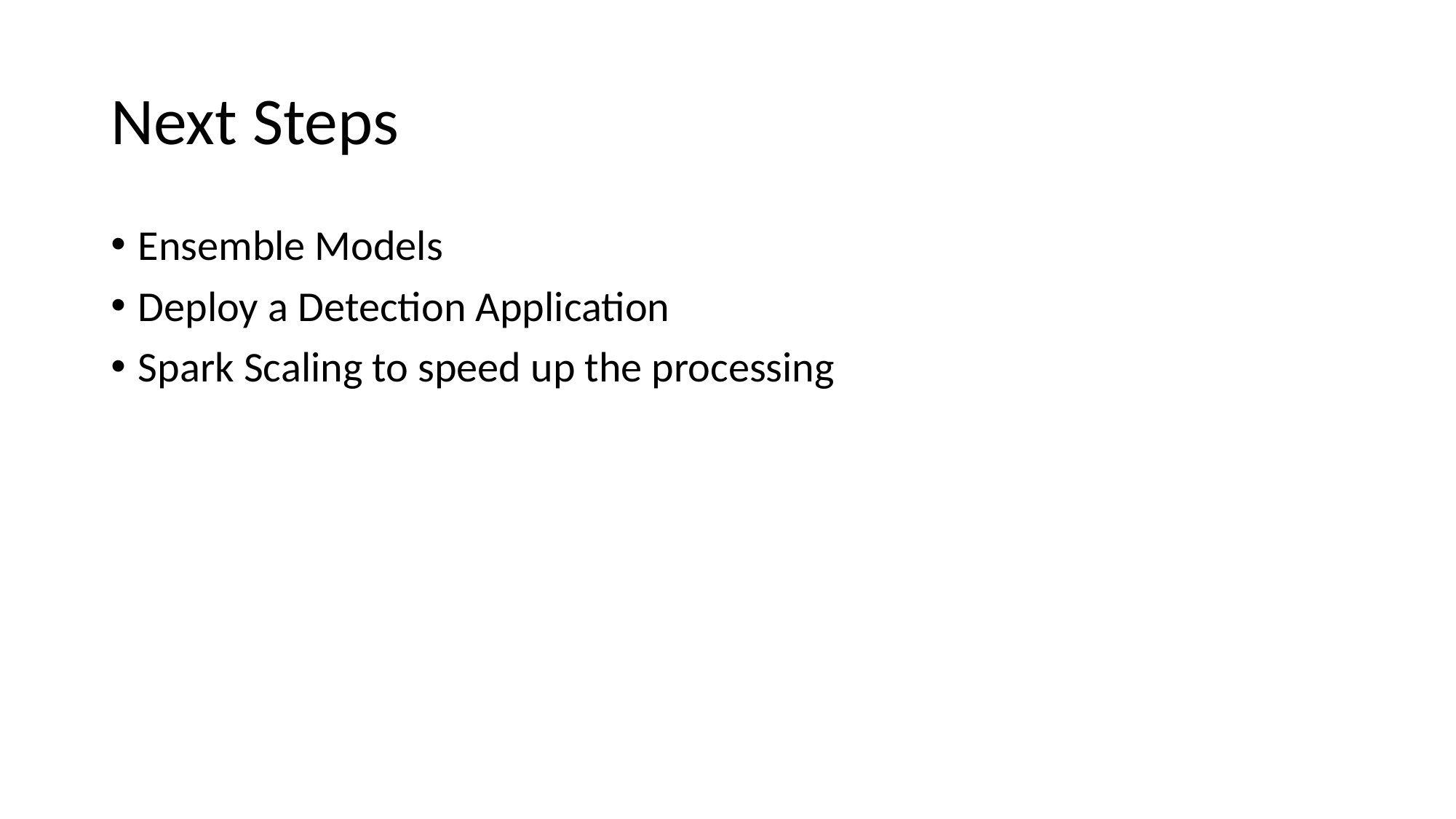

# Next Steps

Ensemble Models
Deploy a Detection Application
Spark Scaling to speed up the processing